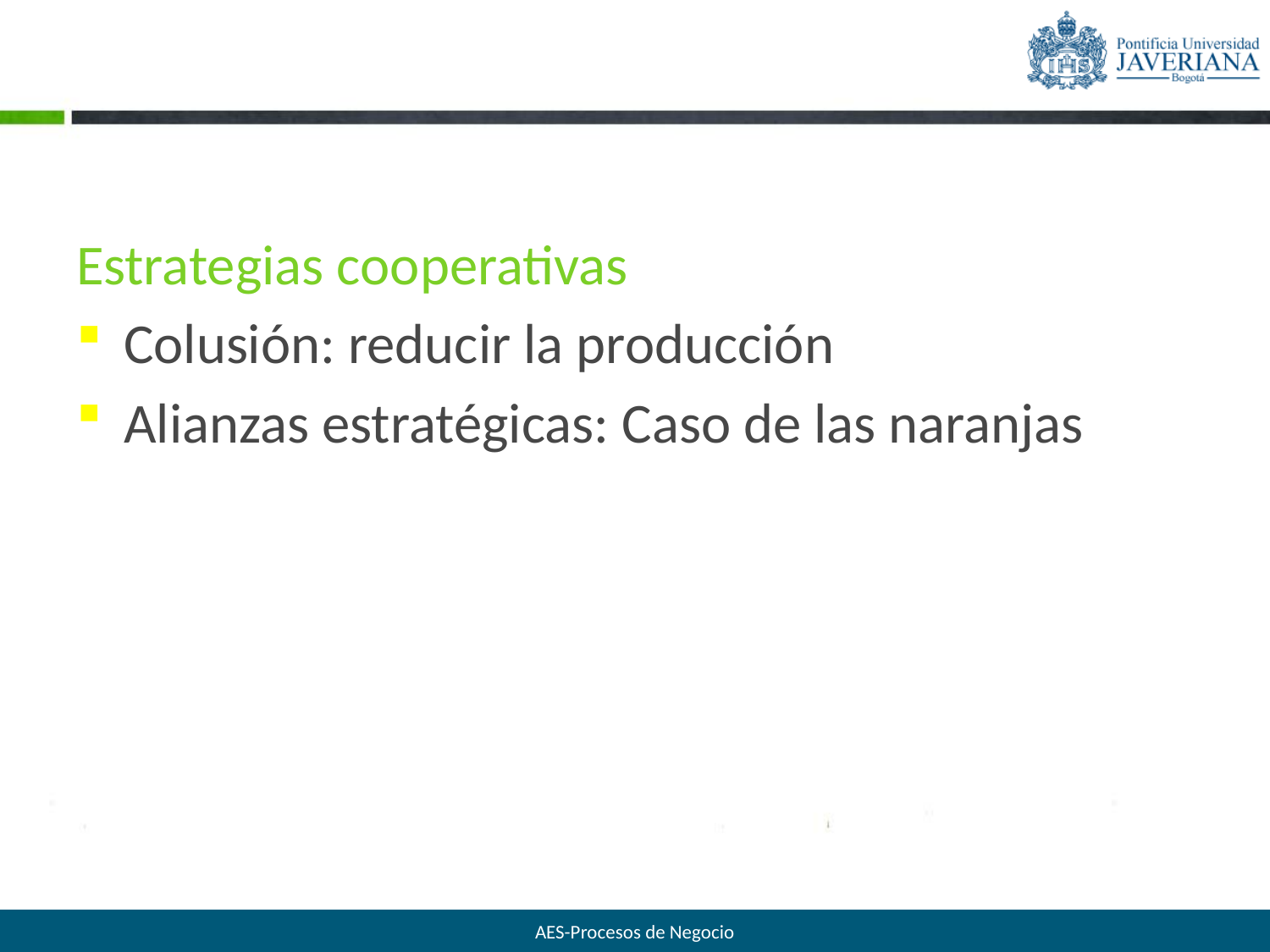

#
Estrategias cooperativas
Colusión: reducir la producción
Alianzas estratégicas: Caso de las naranjas